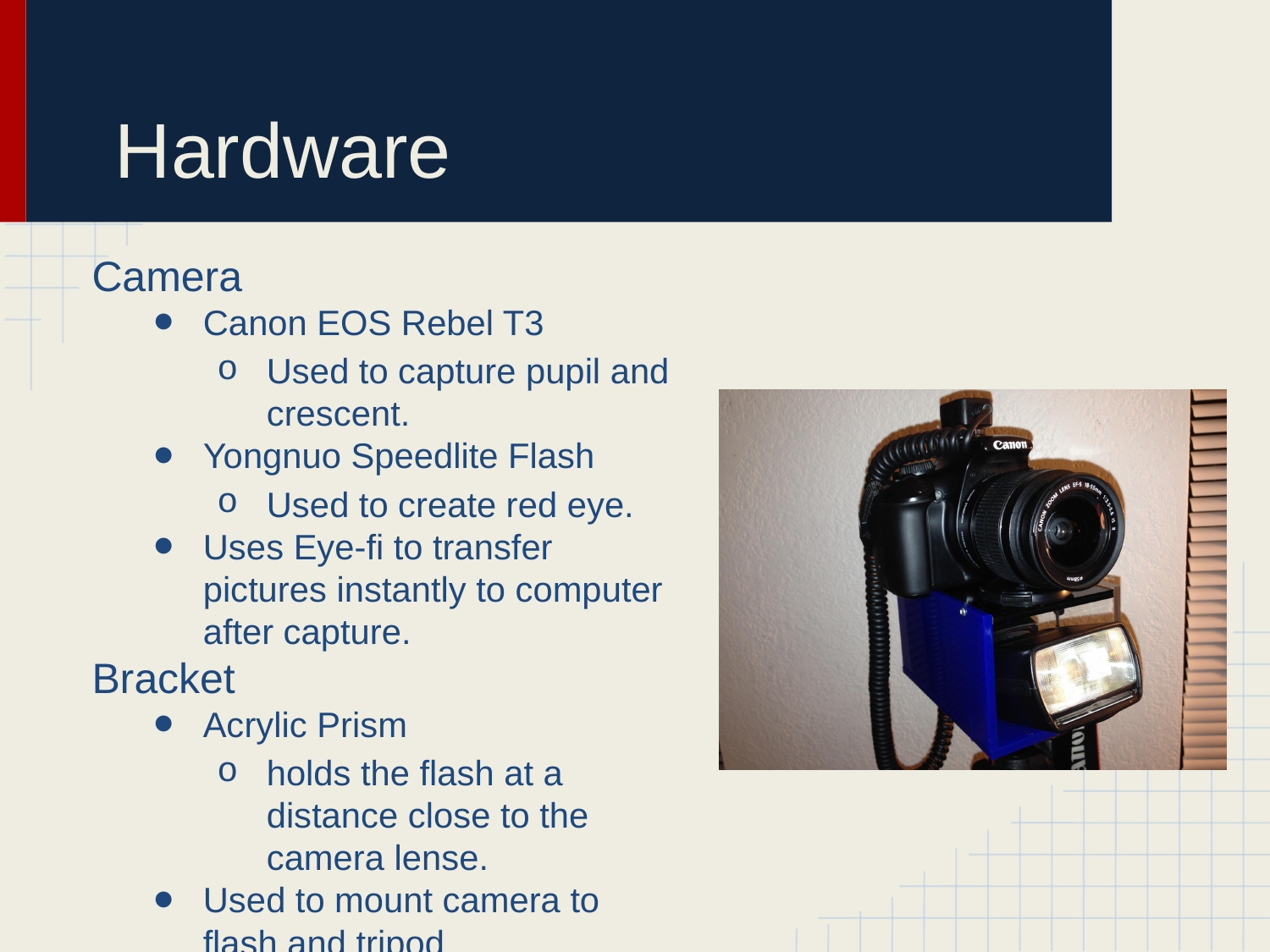

# Hardware
Camera
Canon EOS Rebel T3
Used to capture pupil and crescent.
Yongnuo Speedlite Flash
Used to create red eye.
Uses Eye-fi to transfer pictures instantly to computer after capture.
Bracket
Acrylic Prism
holds the flash at a distance close to the camera lense.
Used to mount camera to flash and tripod